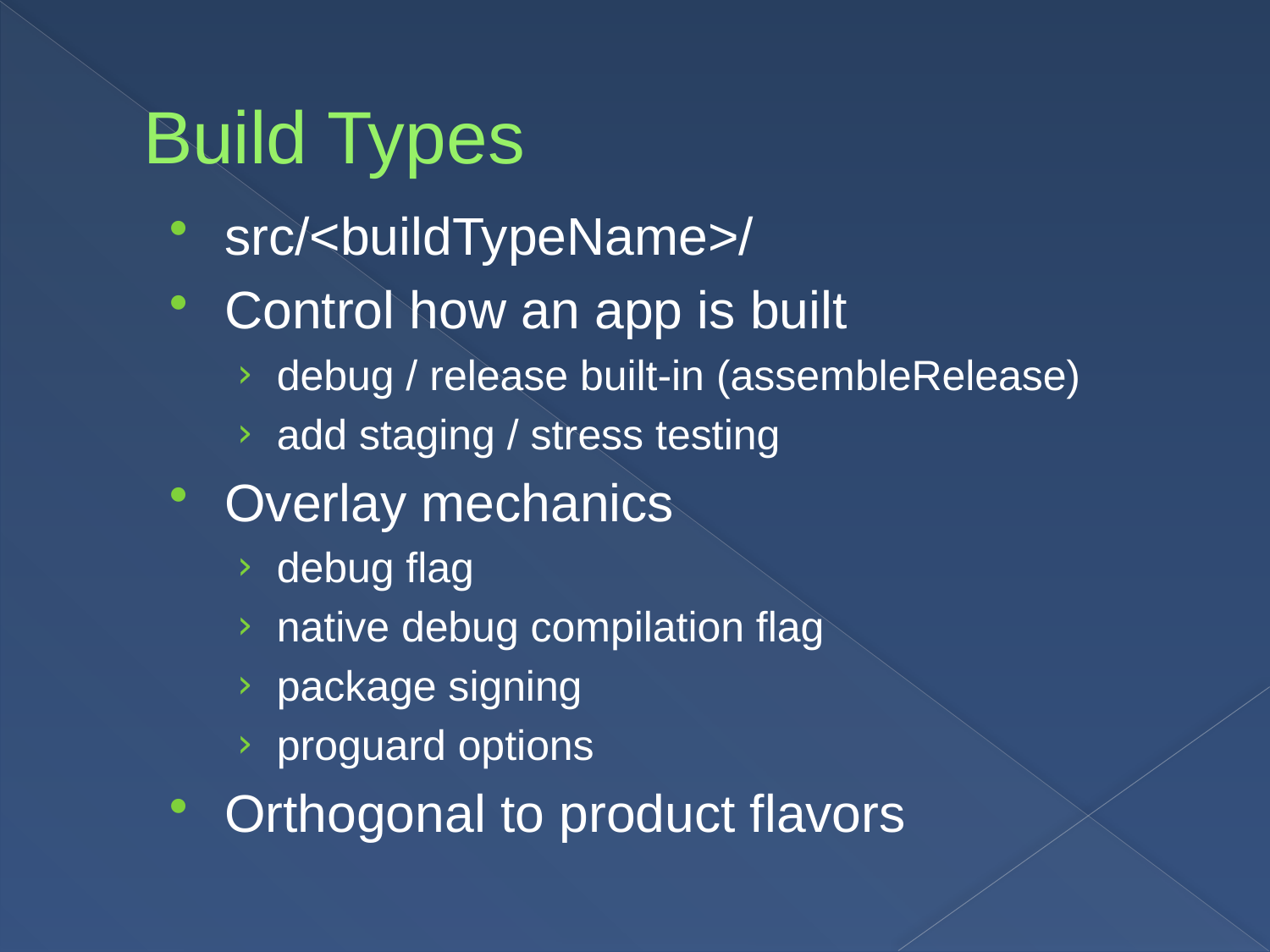

# Build Types
src/<buildTypeName>/
Control how an app is built
debug / release built-in (assembleRelease)
add staging / stress testing
Overlay mechanics
debug flag
native debug compilation flag
package signing
proguard options
Orthogonal to product flavors